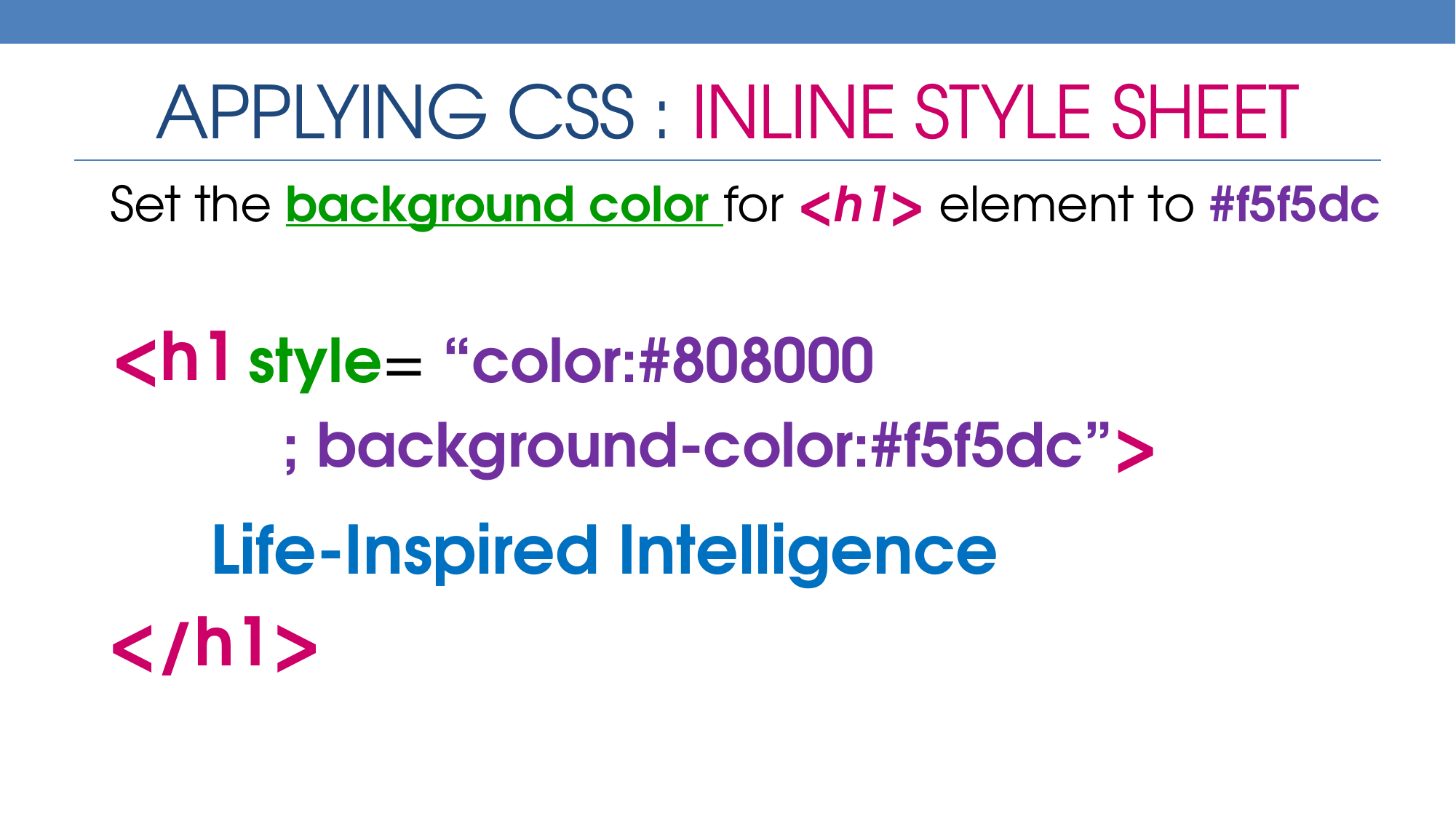

# APPLYING CSS : INLINE STYLE SHEET
Set the background color for <h1> element to #f5f5dc
<h1>
style= “color:#808000
; background-color:#f5f5dc”>
Life-Inspired Intelligence
</h1>